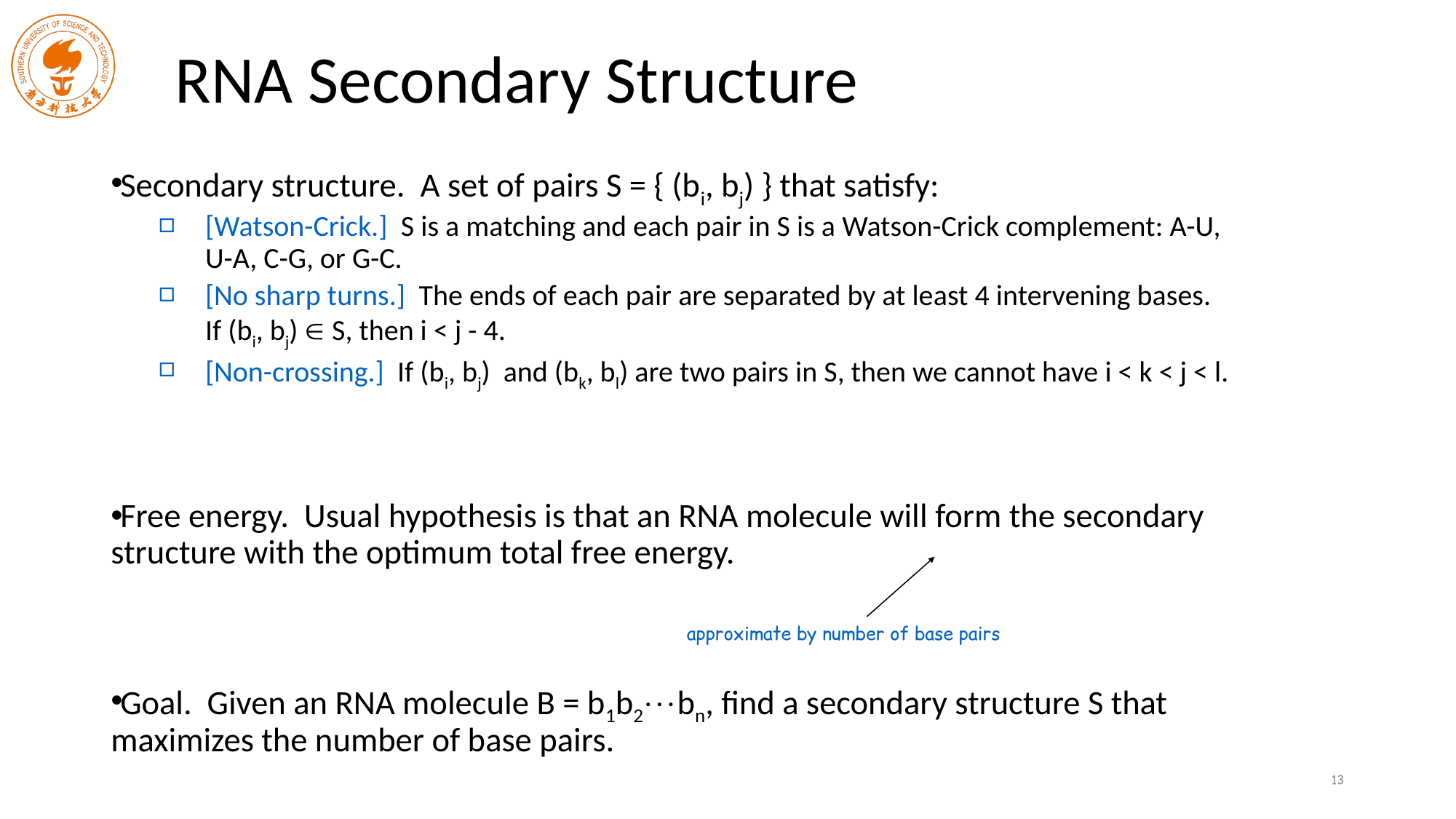

# RNA Secondary Structure
Secondary structure.  A set of pairs S = { (bi, bj) } that satisfy:
[Watson-Crick.]  S is a matching and each pair in S is a Watson-Crick complement: A-U, U-A, C-G, or G-C.
[No sharp turns.]  The ends of each pair are separated by at least 4 intervening bases.  If (bi, bj) ∈ S, then i < j - 4.
[Non-crossing.]  If (bi, bj)  and (bk, bl) are two pairs in S, then we cannot have i < k < j < l.

Free energy.  Usual hypothesis is that an RNA molecule will form the secondary structure with the optimum total free energy.

Goal.  Given an RNA molecule B = b1b2…bn, find a secondary structure S that maximizes the number of base pairs.

approximate by number of base pairs
13